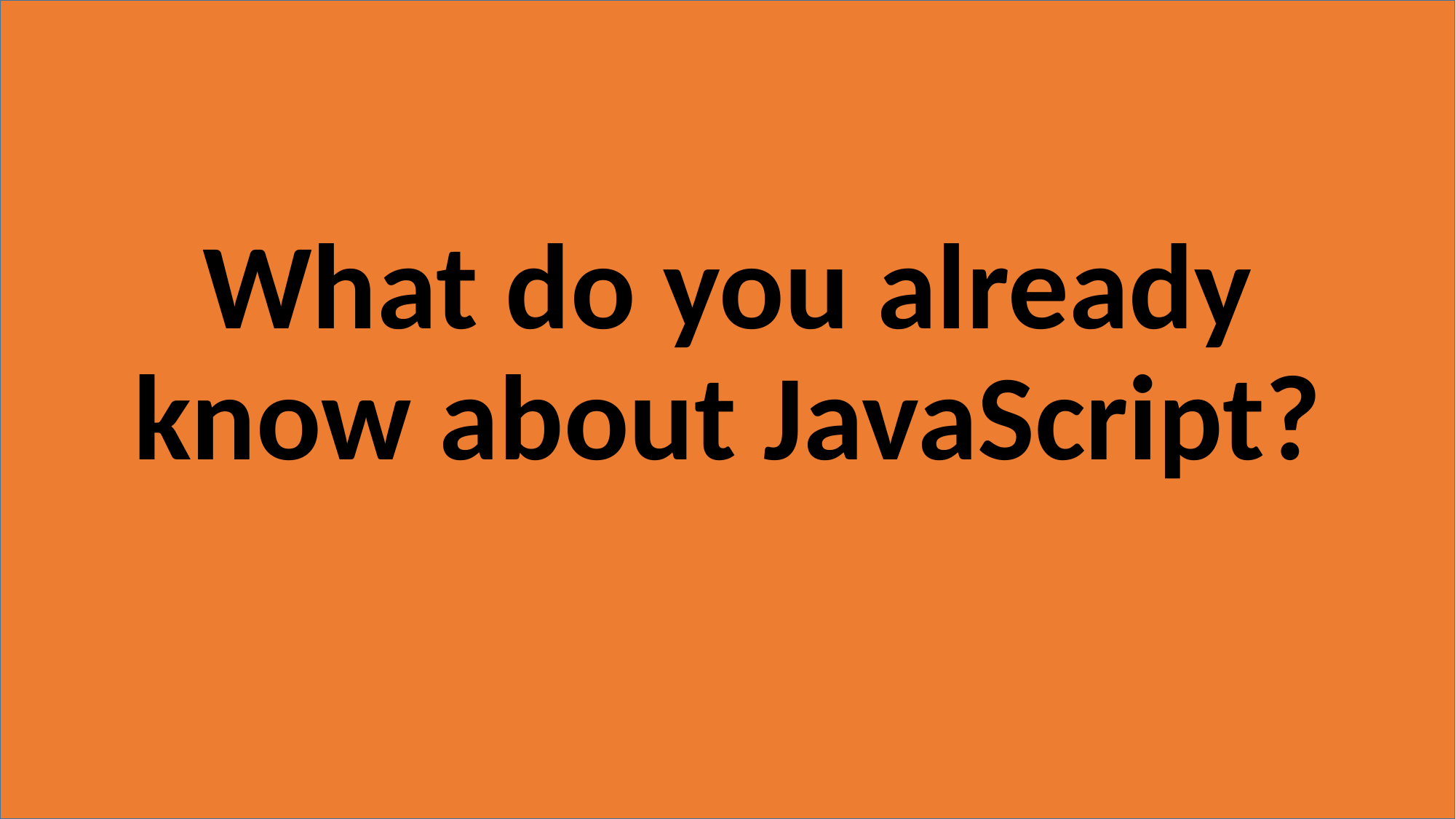

What do you already know about JavaScript?